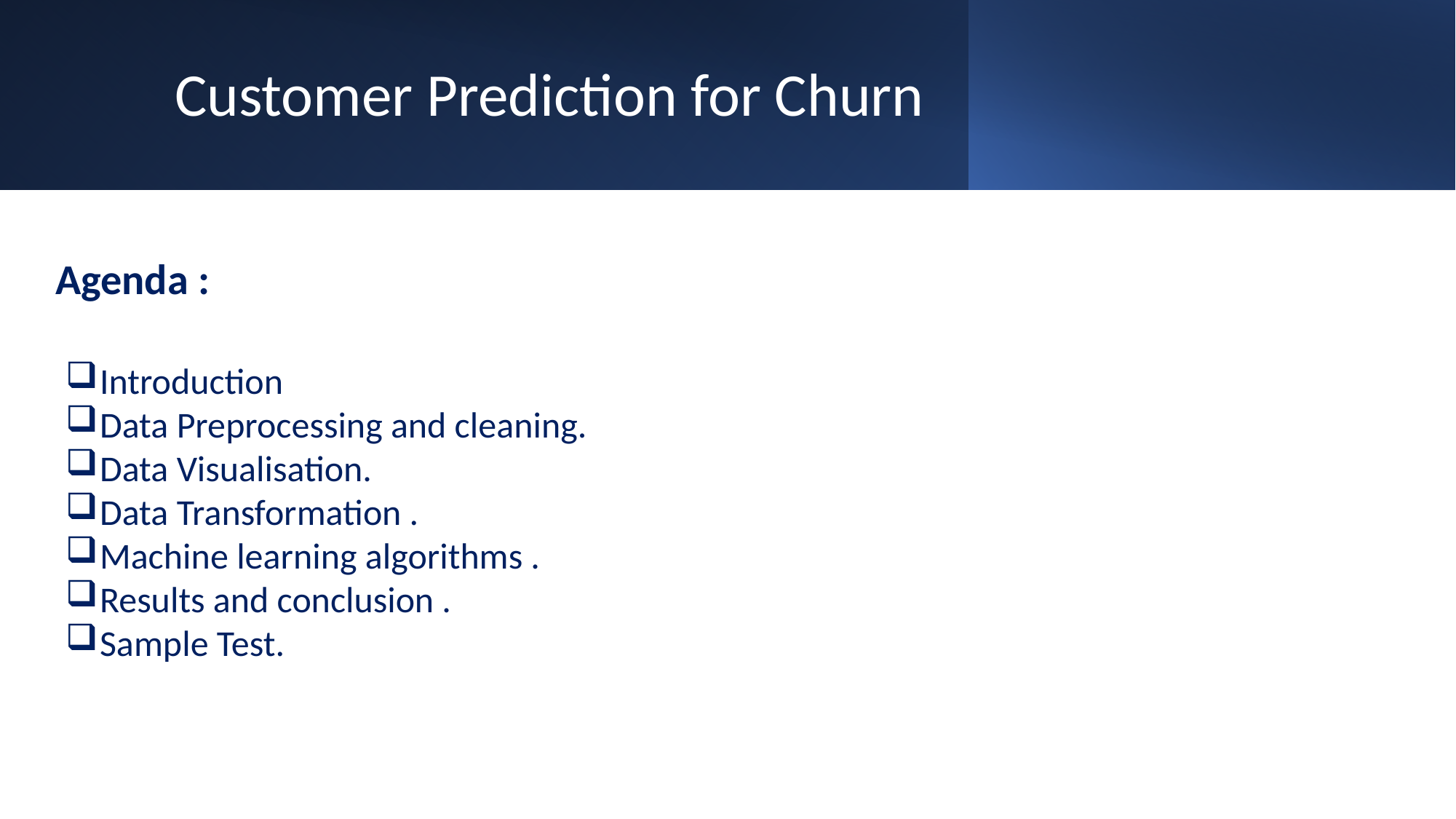

# Customer Prediction for Churn
Agenda :
Introduction
Data Preprocessing and cleaning.
Data Visualisation.
Data Transformation .
Machine learning algorithms .
Results and conclusion .
Sample Test.